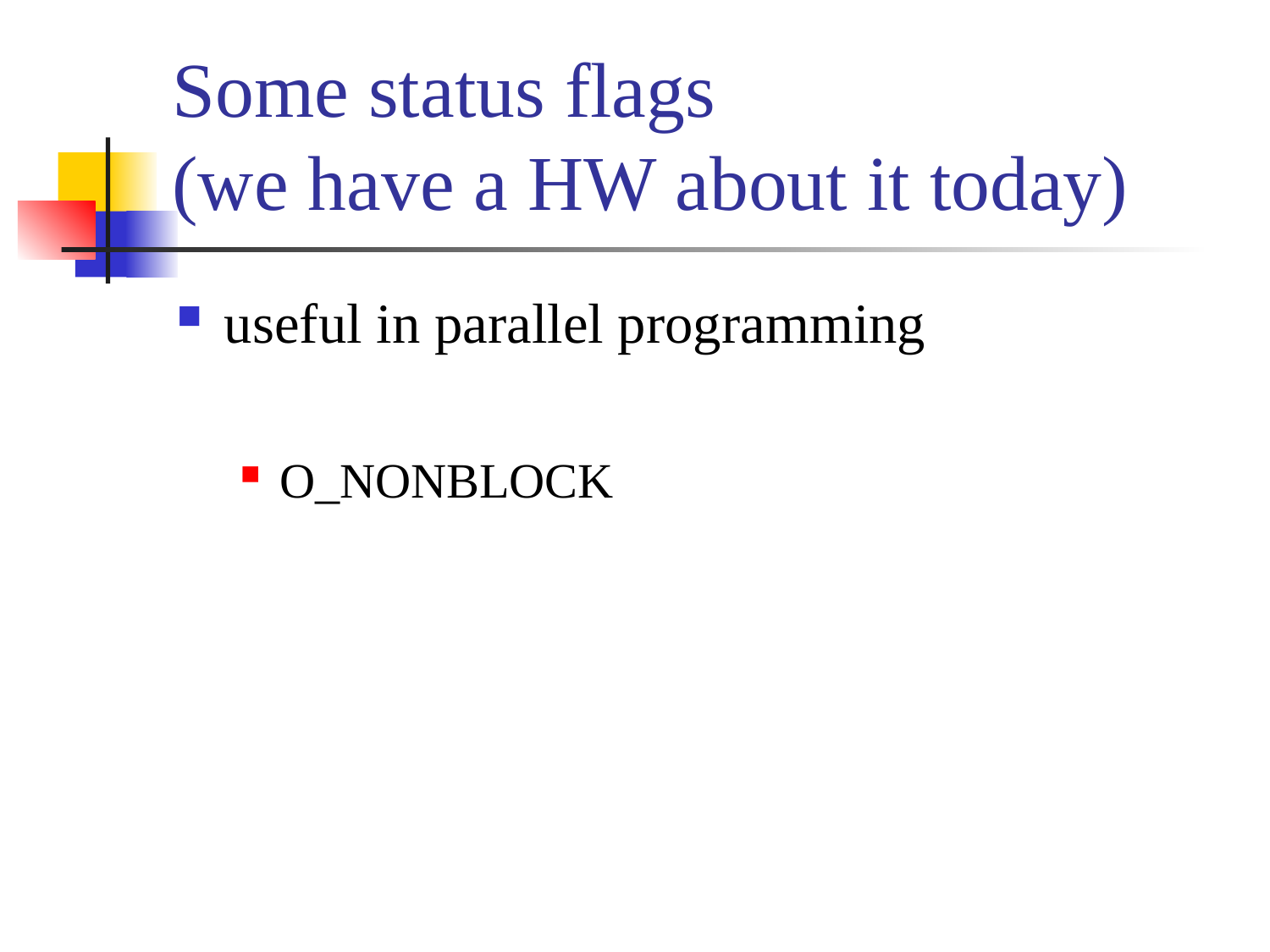

Some status flags
(we have a HW about it today)‏
useful in parallel programming

O_NONBLOCK